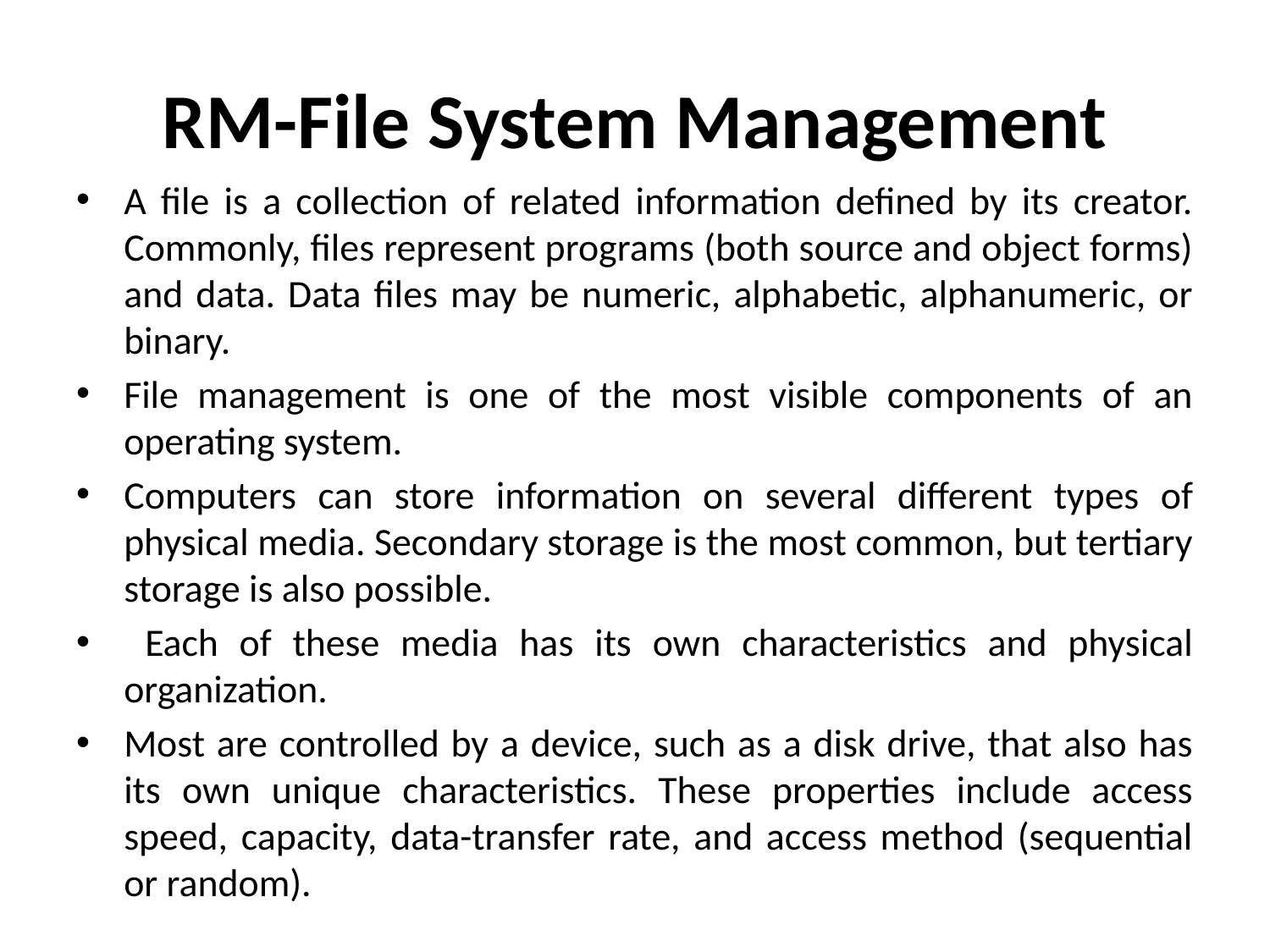

# RM-File System Management
A file is a collection of related information defined by its creator. Commonly, files represent programs (both source and object forms) and data. Data files may be numeric, alphabetic, alphanumeric, or binary.
File management is one of the most visible components of an operating system.
Computers can store information on several different types of physical media. Secondary storage is the most common, but tertiary storage is also possible.
 Each of these media has its own characteristics and physical organization.
Most are controlled by a device, such as a disk drive, that also has its own unique characteristics. These properties include access speed, capacity, data-transfer rate, and access method (sequential or random).